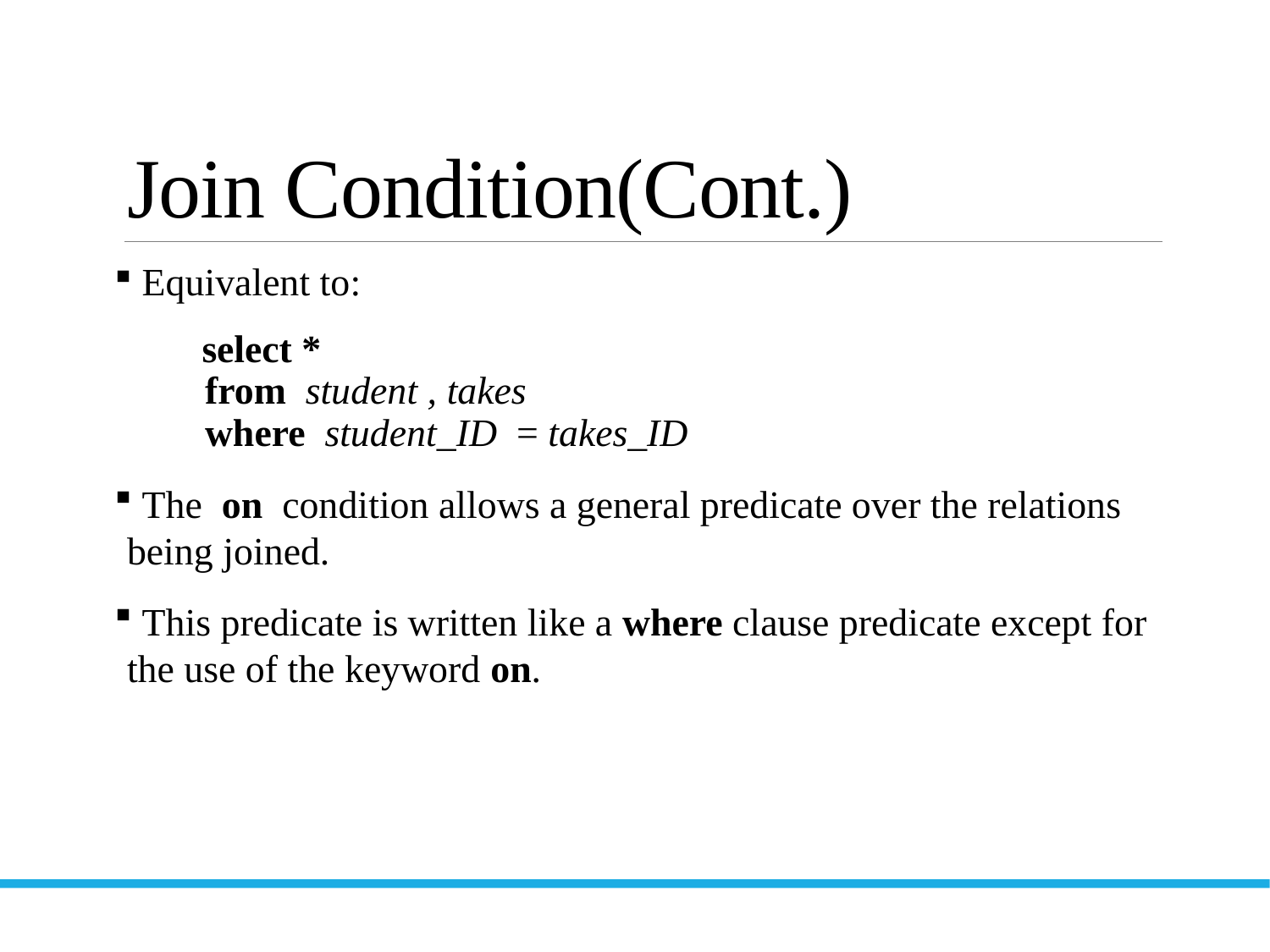

# Join Condition(Cont.)
 Equivalent to:
         select *
        from  student , takes
        where  student_ID  = takes_ID
 The  on  condition allows a general predicate over the relations being joined.
 This predicate is written like a where clause predicate except for the use of the keyword on.